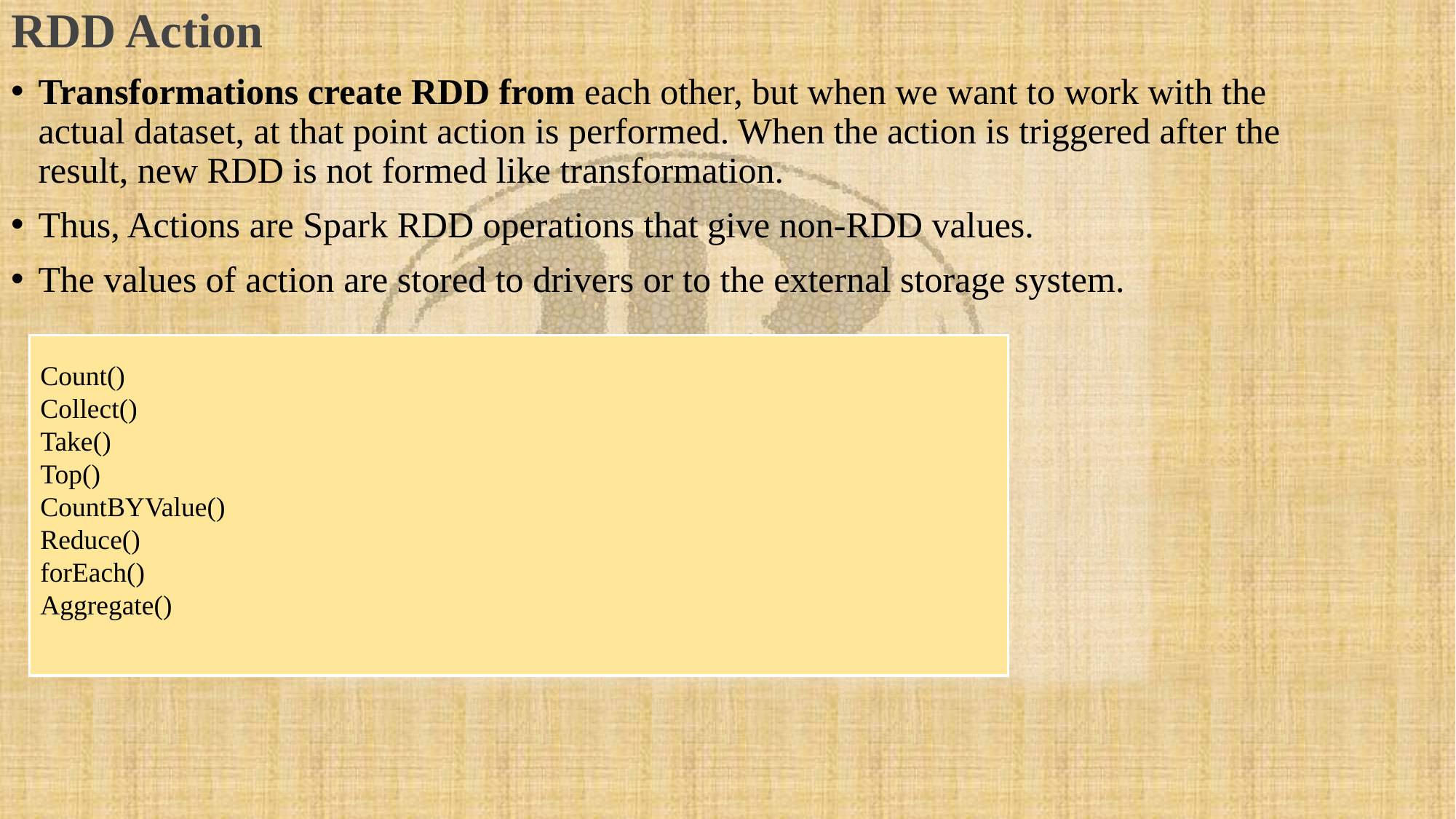

RDD Action
Transformations create RDD from each other, but when we want to work with the actual dataset, at that point action is performed. When the action is triggered after the result, new RDD is not formed like transformation.
Thus, Actions are Spark RDD operations that give non-RDD values.
The values of action are stored to drivers or to the external storage system.

#
Count()
Collect()
Take()
Top()
CountBYValue()
Reduce()
forEach()
Aggregate()